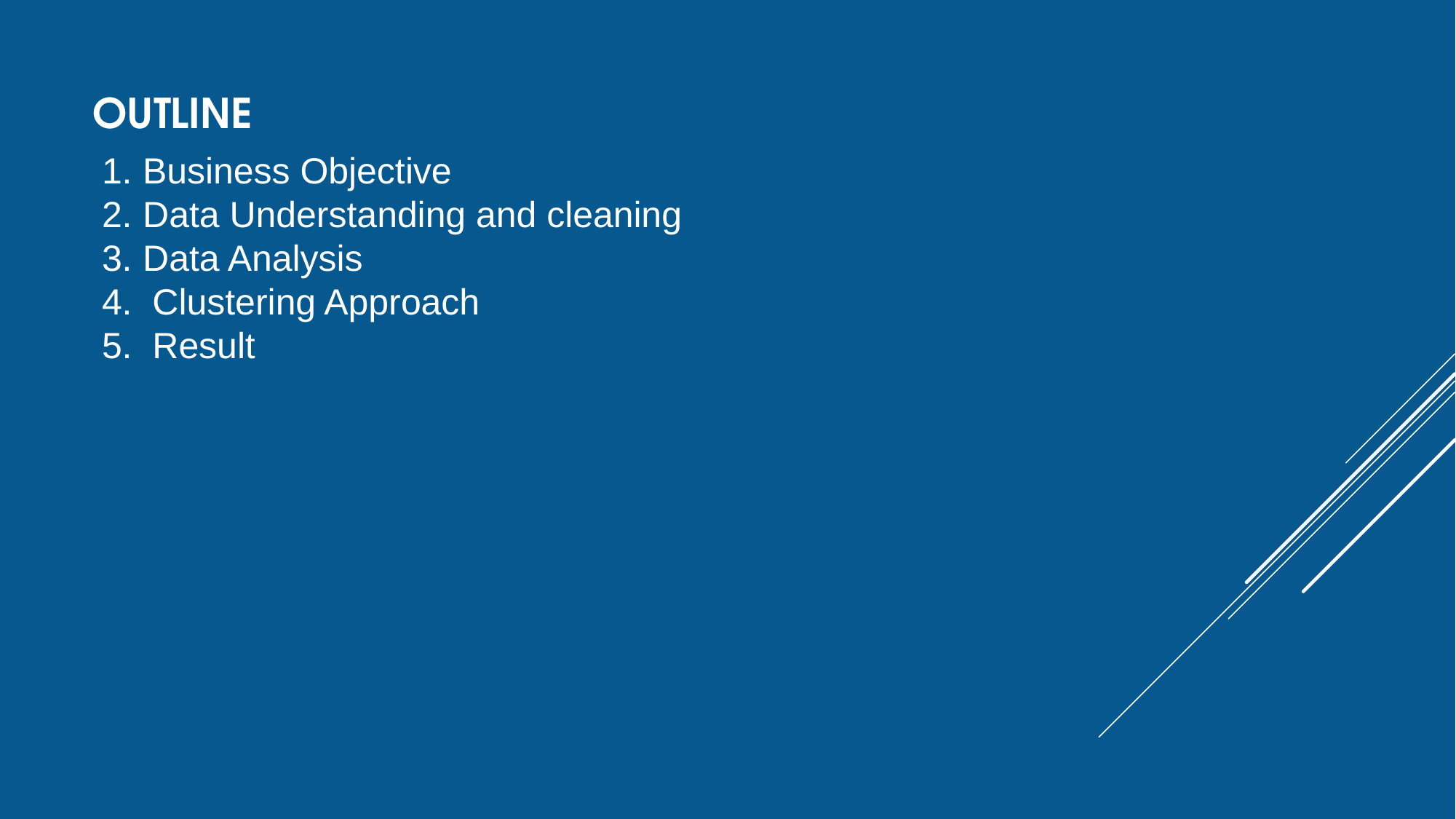

# Outline
Business Objective
Data Understanding and cleaning
Data Analysis
4.  Clustering Approach
5.  Result